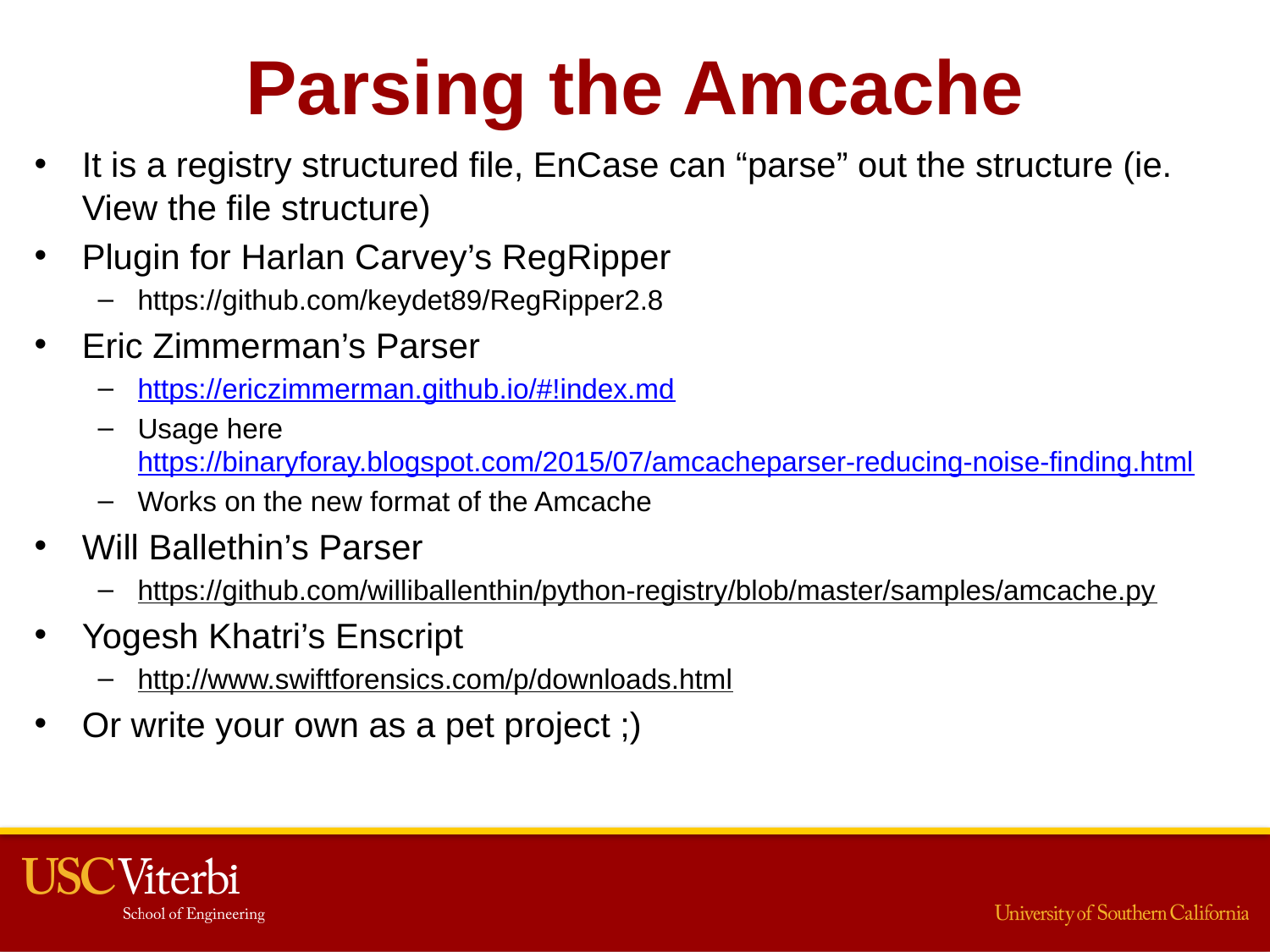

# Parsing the Amcache
It is a registry structured file, EnCase can “parse” out the structure (ie. View the file structure)
Plugin for Harlan Carvey’s RegRipper
https://github.com/keydet89/RegRipper2.8
Eric Zimmerman’s Parser
https://ericzimmerman.github.io/#!index.md
Usage here https://binaryforay.blogspot.com/2015/07/amcacheparser-reducing-noise-finding.html
Works on the new format of the Amcache
Will Ballethin’s Parser
https://github.com/williballenthin/python-registry/blob/master/samples/amcache.py
Yogesh Khatri’s Enscript
http://www.swiftforensics.com/p/downloads.html
Or write your own as a pet project ;)